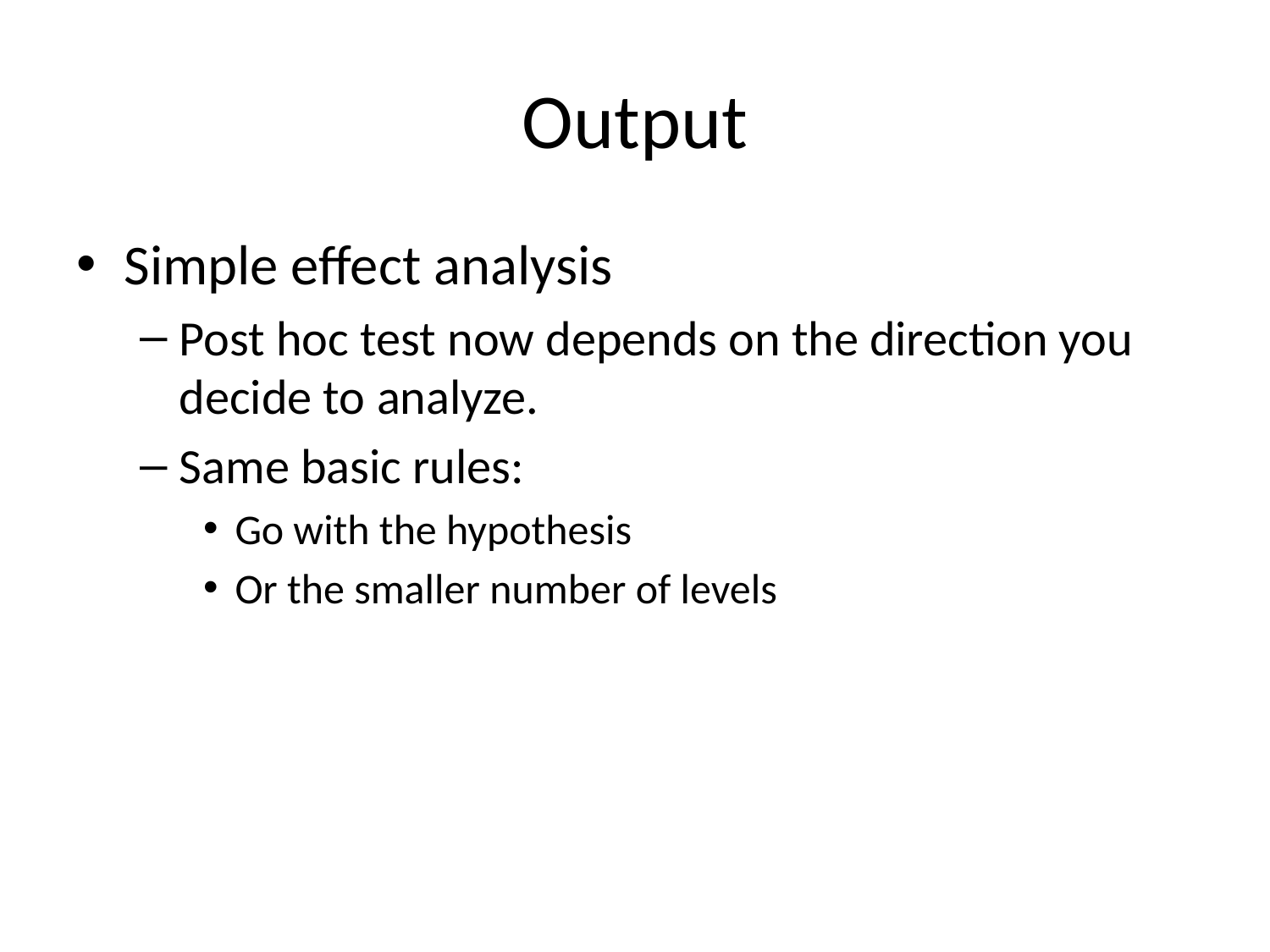

# Output
Simple effect analysis
Post hoc test now depends on the direction you decide to analyze.
Same basic rules:
Go with the hypothesis
Or the smaller number of levels